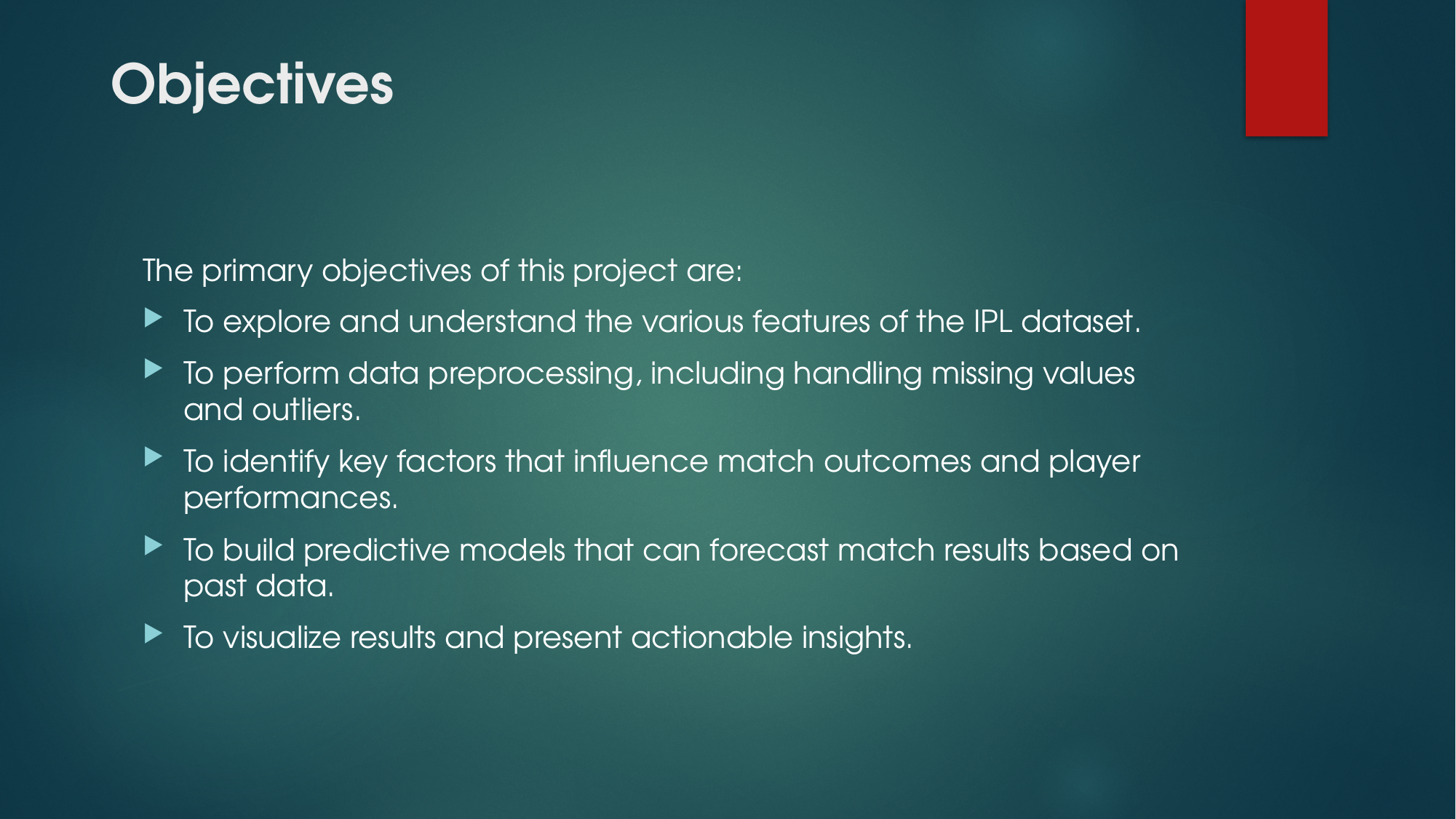

# Objectives
The primary objectives of this project are:
To explore and understand the various features of the IPL dataset.
To perform data preprocessing, including handling missing values and outliers.
To identify key factors that influence match outcomes and player performances.
To build predictive models that can forecast match results based on past data.
To visualize results and present actionable insights.